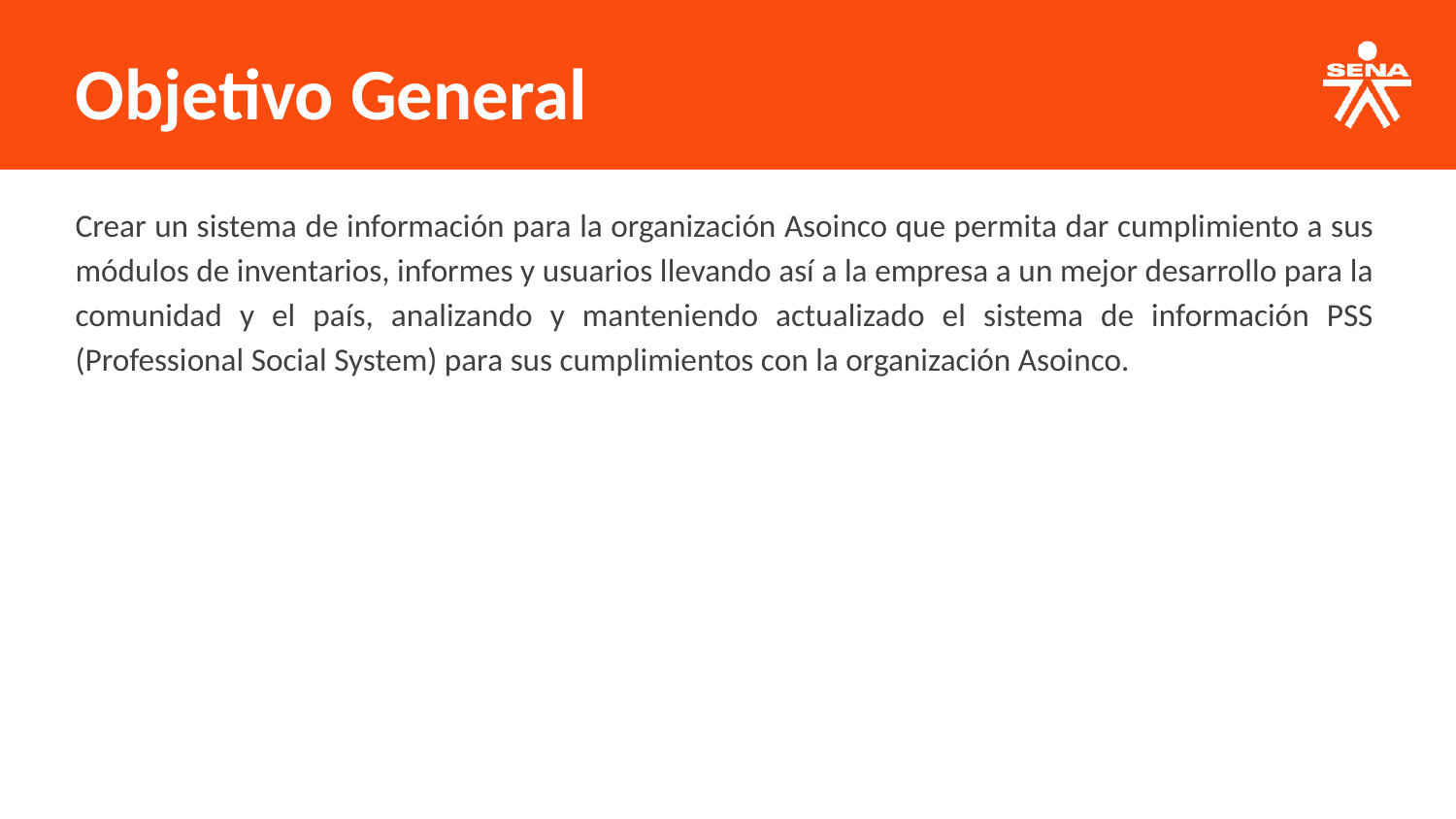

Objetivo General
Crear un sistema de información para la organización Asoinco que permita dar cumplimiento a sus módulos de inventarios, informes y usuarios llevando así a la empresa a un mejor desarrollo para la comunidad y el país, analizando y manteniendo actualizado el sistema de información PSS (Professional Social System) para sus cumplimientos con la organización Asoinco.